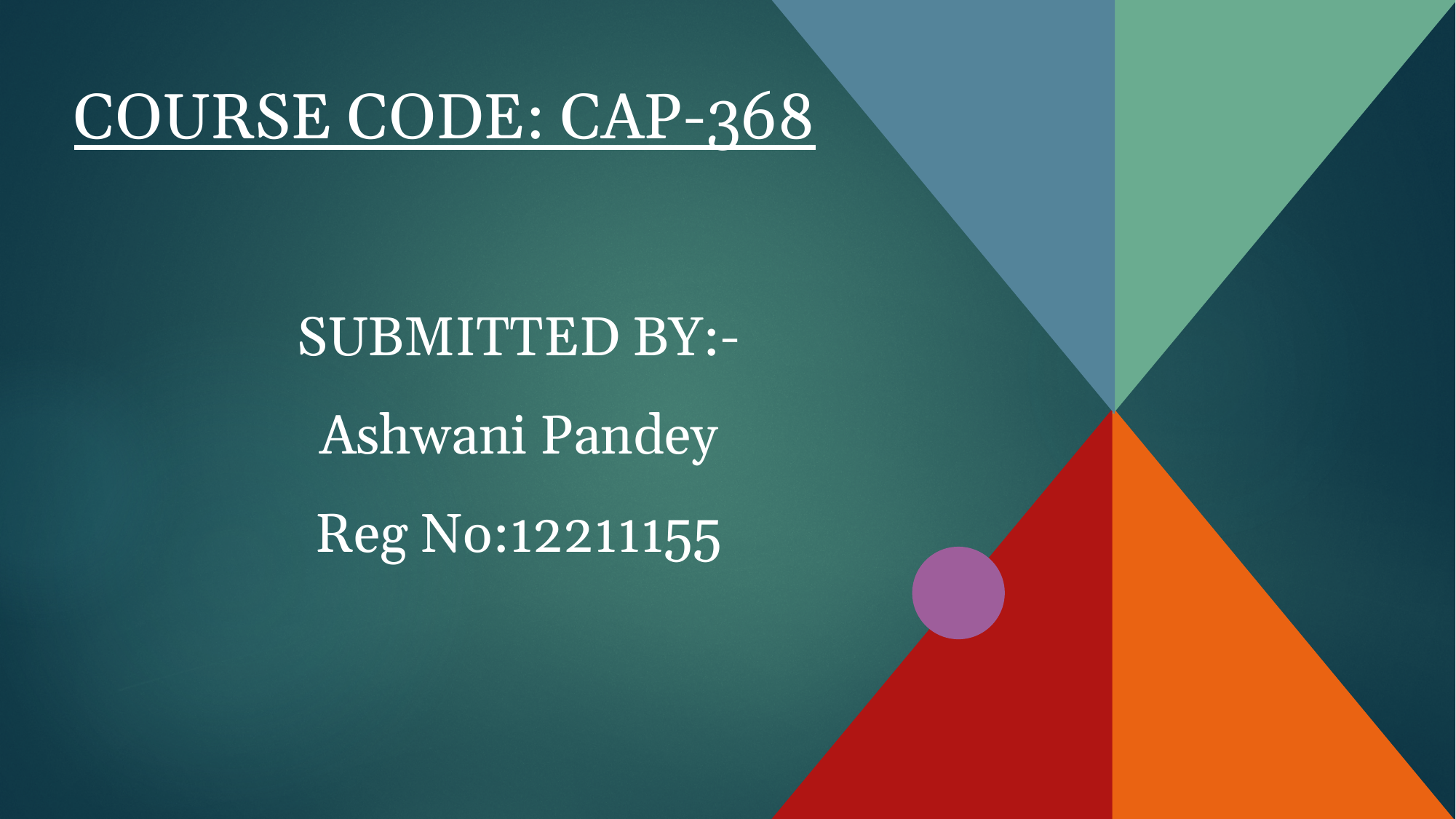

# COURSE CODE: CAP-368
SUBMITTED BY:-
Ashwani Pandey
Reg No:12211155
​